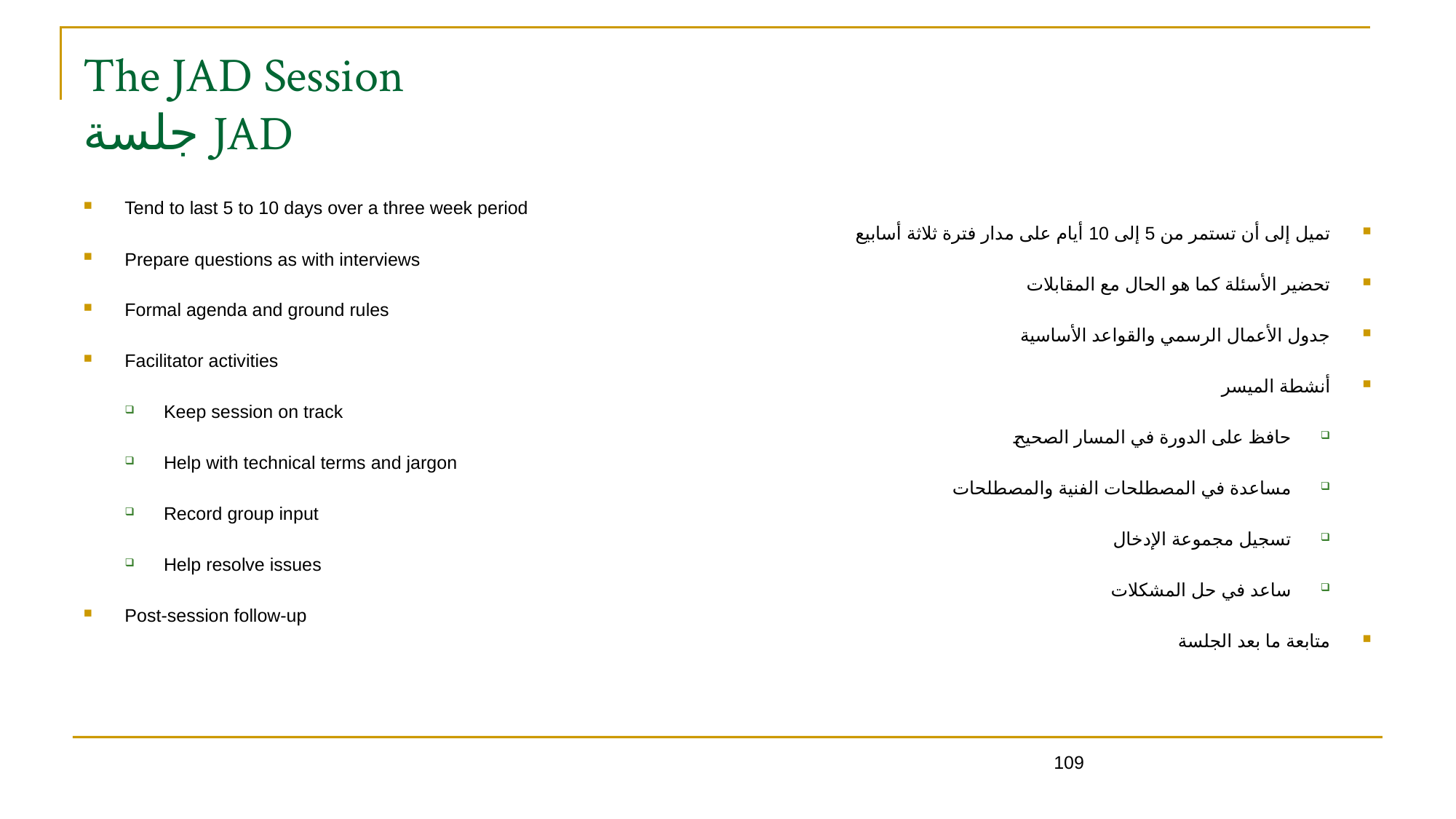

109
# The JAD Session جلسة JAD
Tend to last 5 to 10 days over a three week period
تميل إلى أن تستمر من 5 إلى 10 أيام على مدار فترة ثلاثة أسابيع
Prepare questions as with interviews
تحضير الأسئلة كما هو الحال مع المقابلات
Formal agenda and ground rules
جدول الأعمال الرسمي والقواعد الأساسية
Facilitator activities
أنشطة الميسر
Keep session on track
حافظ على الدورة في المسار الصحيح
Help with technical terms and jargon
مساعدة في المصطلحات الفنية والمصطلحات
Record group input
تسجيل مجموعة الإدخال
Help resolve issues
ساعد في حل المشكلات
Post-session follow-up
متابعة ما بعد الجلسة